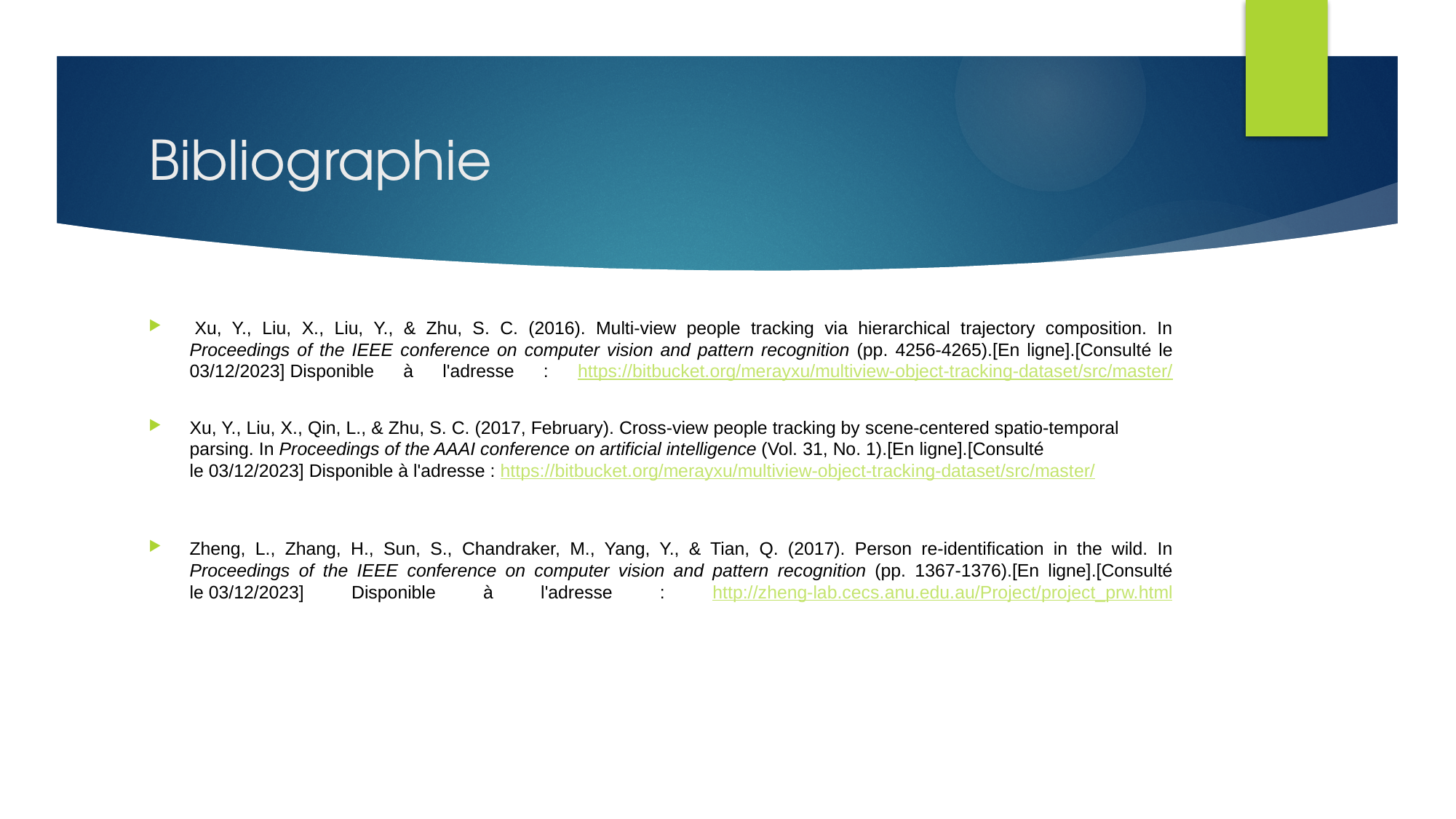

# Bibliographie
 Xu, Y., Liu, X., Liu, Y., & Zhu, S. C. (2016). Multi-view people tracking via hierarchical trajectory composition. In Proceedings of the IEEE conference on computer vision and pattern recognition (pp. 4256-4265).[En ligne].[Consulté le 03/12/2023] Disponible à l'adresse : https://bitbucket.org/merayxu/multiview-object-tracking-dataset/src/master/
Xu, Y., Liu, X., Qin, L., & Zhu, S. C. (2017, February). Cross-view people tracking by scene-centered spatio-temporal parsing. In Proceedings of the AAAI conference on artificial intelligence (Vol. 31, No. 1).[En ligne].[Consulté le 03/12/2023] Disponible à l'adresse : https://bitbucket.org/merayxu/multiview-object-tracking-dataset/src/master/

Zheng, L., Zhang, H., Sun, S., Chandraker, M., Yang, Y., & Tian, Q. (2017). Person re-identification in the wild. In Proceedings of the IEEE conference on computer vision and pattern recognition (pp. 1367-1376).[En ligne].[Consulté le 03/12/2023] Disponible à l'adresse : http://zheng-lab.cecs.anu.edu.au/Project/project_prw.html